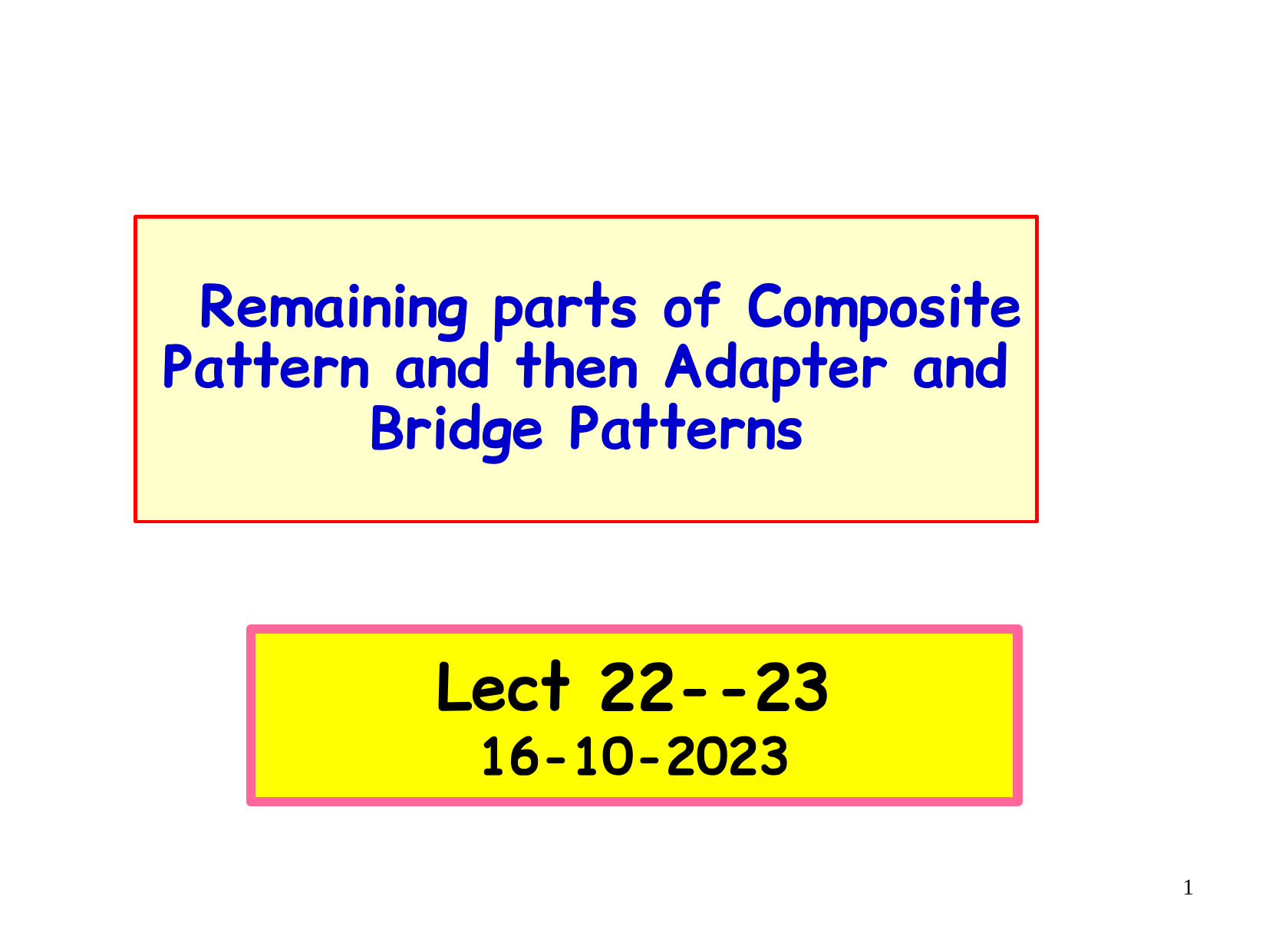

# Remaining parts of Composite Pattern and then Adapter and Bridge Patterns
Lect 22--23
16-10-2023